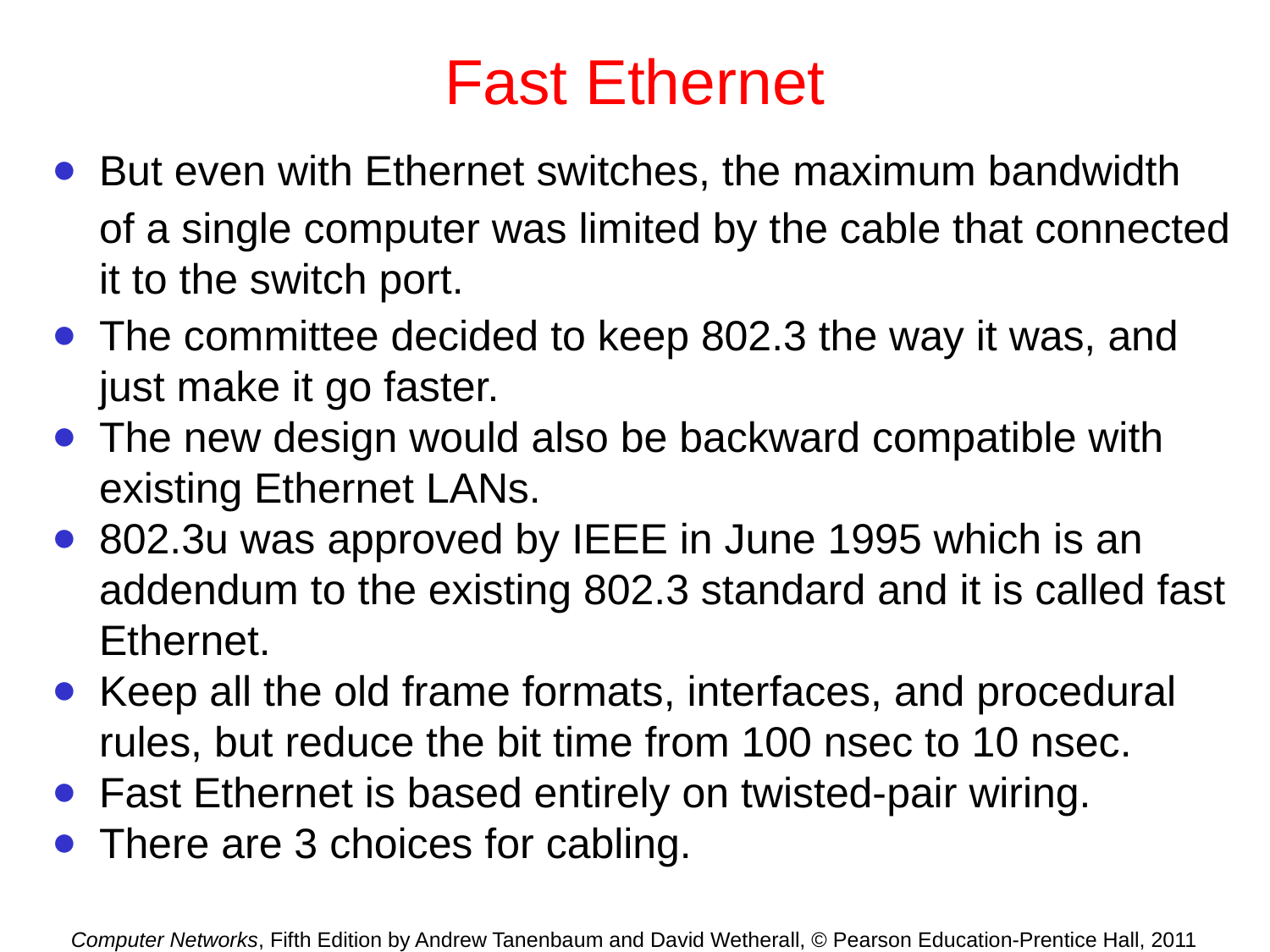

# Fast Ethernet
But even with Ethernet switches, the maximum bandwidth
of a single computer was limited by the cable that connected it to the switch port.
The committee decided to keep 802.3 the way it was, and just make it go faster.
The new design would also be backward compatible with existing Ethernet LANs.
802.3u was approved by IEEE in June 1995 which is an addendum to the existing 802.3 standard and it is called fast Ethernet.
Keep all the old frame formats, interfaces, and procedural rules, but reduce the bit time from 100 nsec to 10 nsec.
Fast Ethernet is based entirely on twisted-pair wiring.
There are 3 choices for cabling.